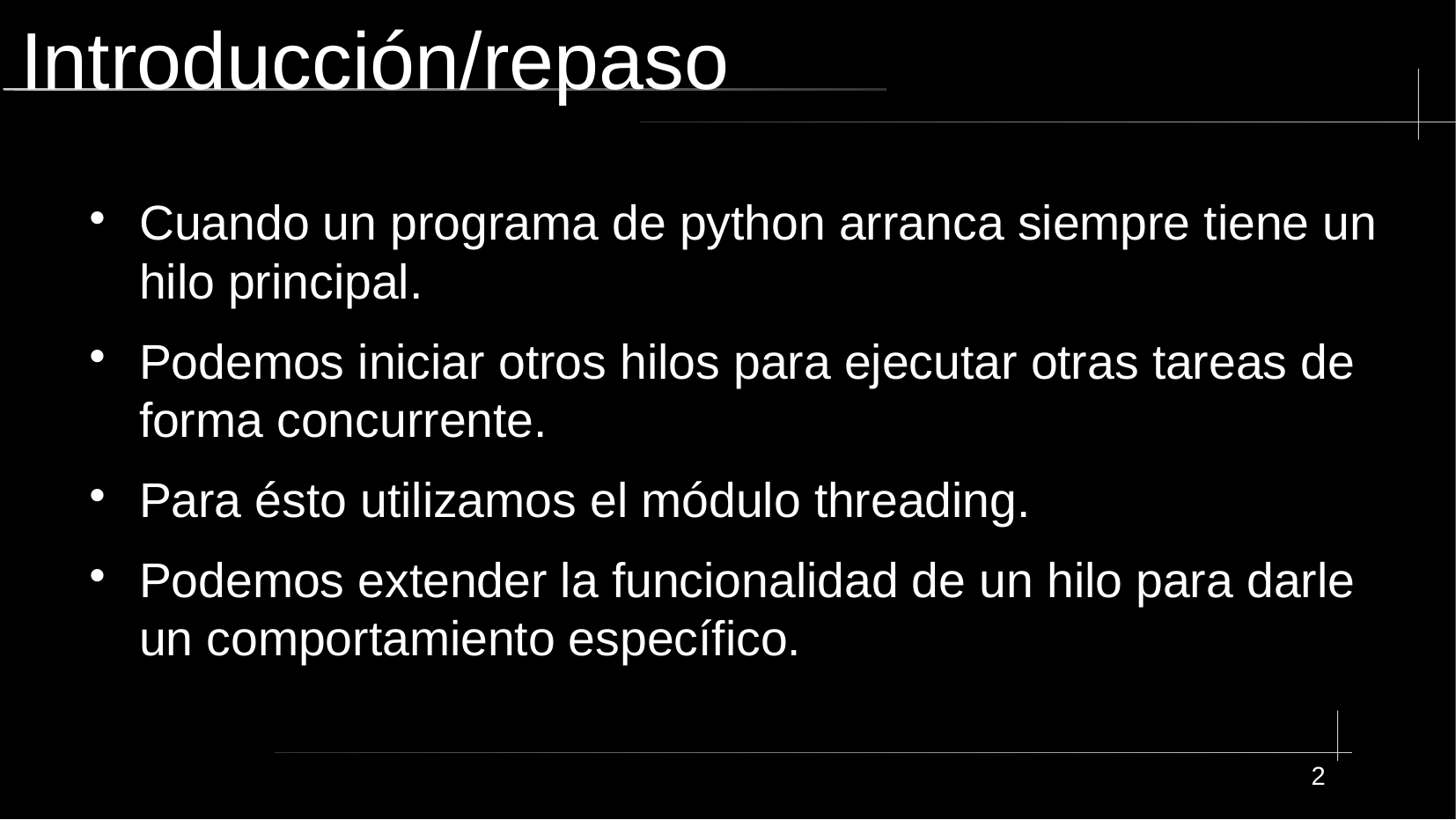

# Introducción/repaso
Cuando un programa de python arranca siempre tiene un hilo principal.
Podemos iniciar otros hilos para ejecutar otras tareas de forma concurrente.
Para ésto utilizamos el módulo threading.
Podemos extender la funcionalidad de un hilo para darle un comportamiento específico.
2